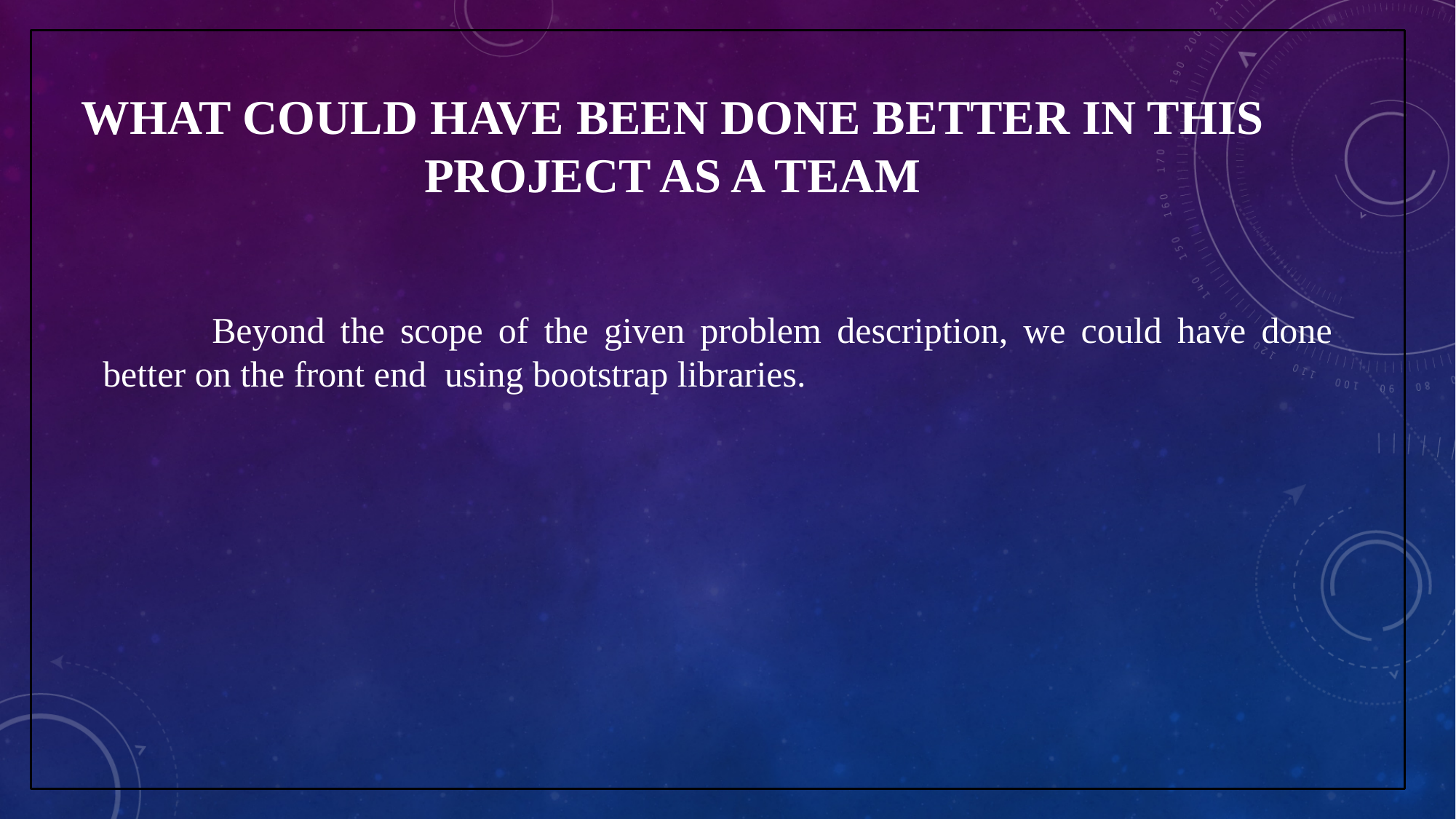

# What could have been done better in this project as a team
	Beyond the scope of the given problem description, we could have done better on the front end  using bootstrap libraries.